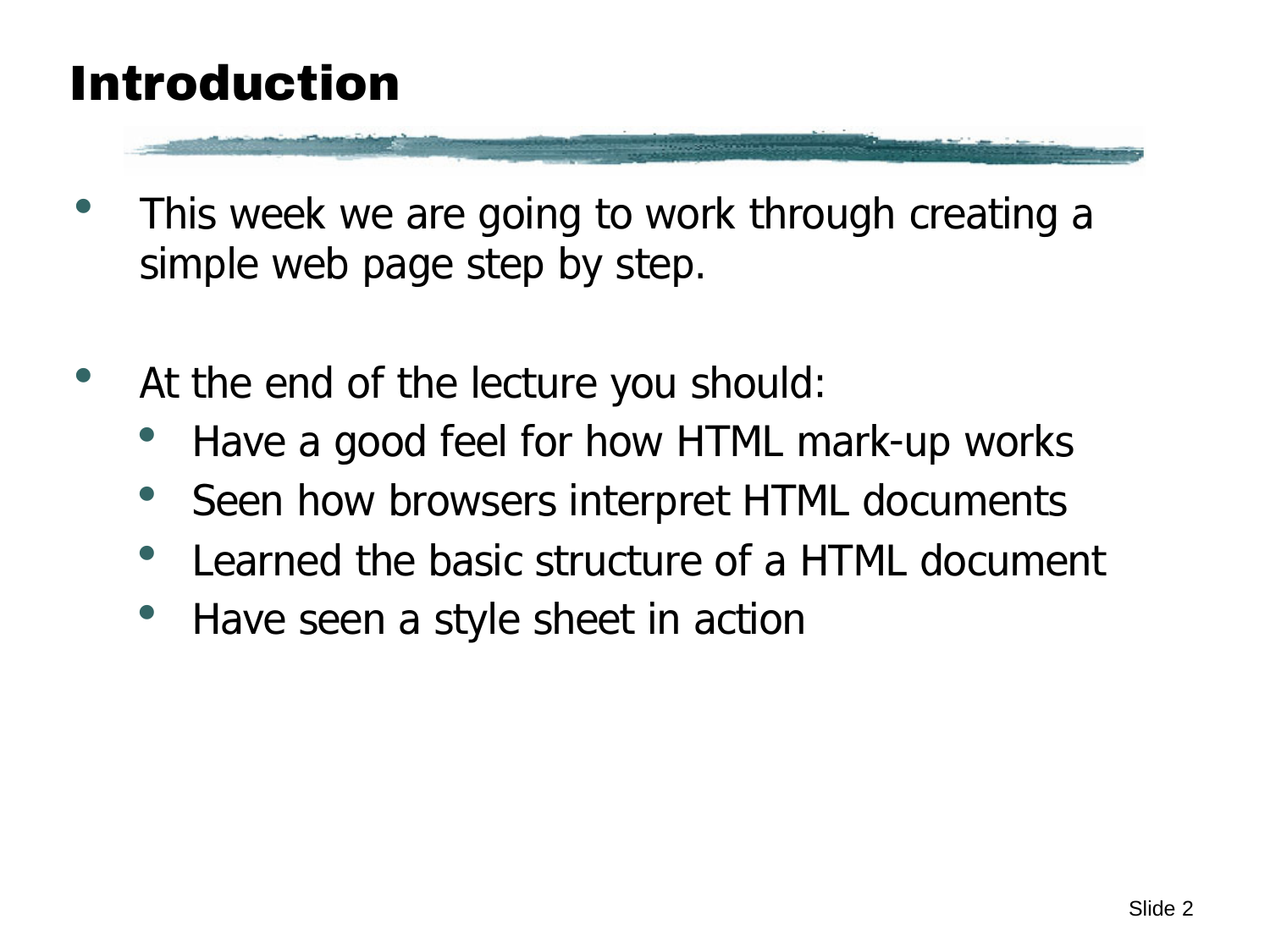

# Introduction
This week we are going to work through creating a simple web page step by step.

At the end of the lecture you should:
Have a good feel for how HTML mark-up works
Seen how browsers interpret HTML documents
Learned the basic structure of a HTML document
Have seen a style sheet in action

Slide 2